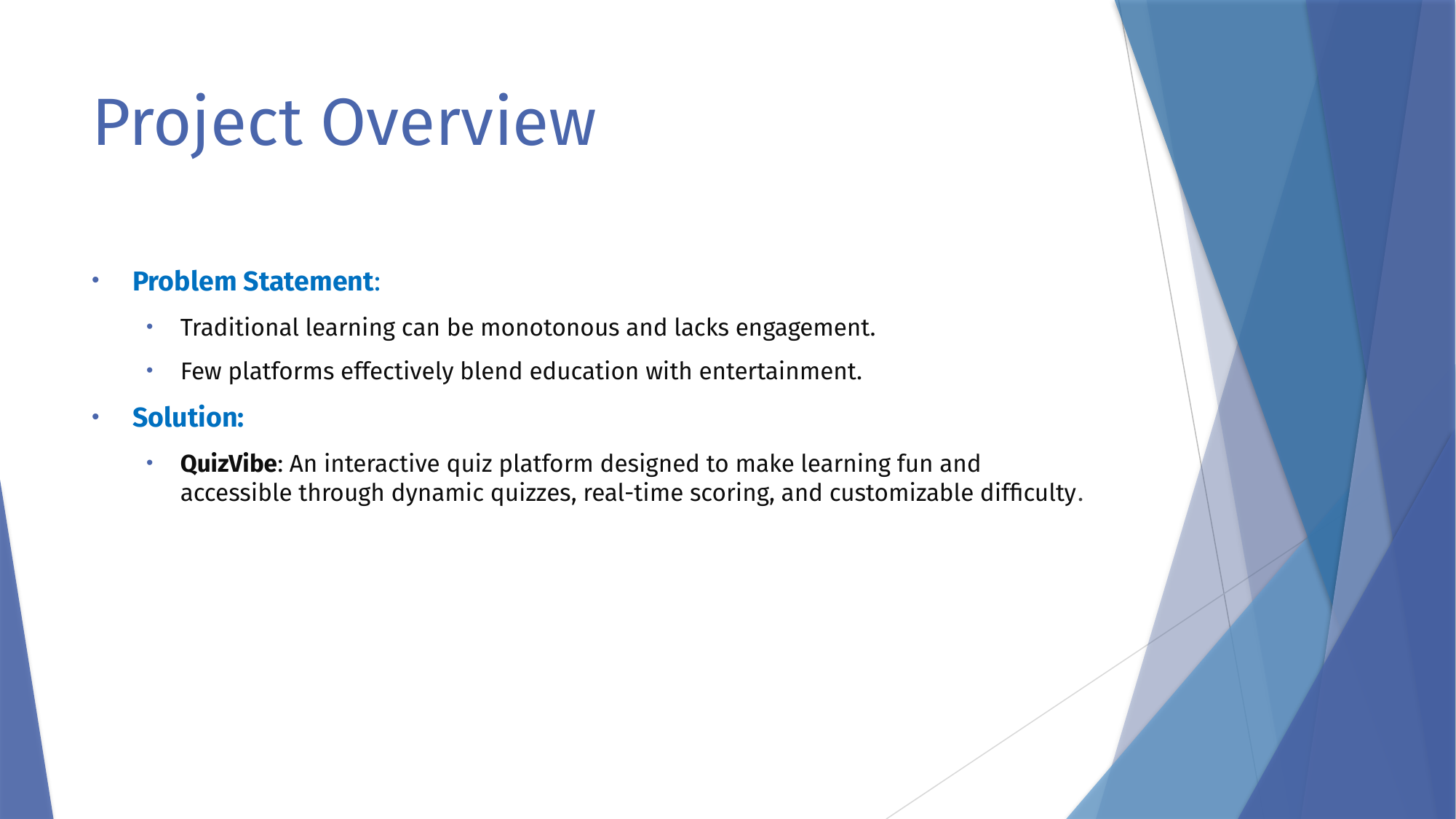

# Project Overview
Problem Statement:
Traditional learning can be monotonous and lacks engagement.
Few platforms effectively blend education with entertainment.
Solution:
QuizVibe: An interactive quiz platform designed to make learning fun and accessible through dynamic quizzes, real-time scoring, and customizable difficulty.